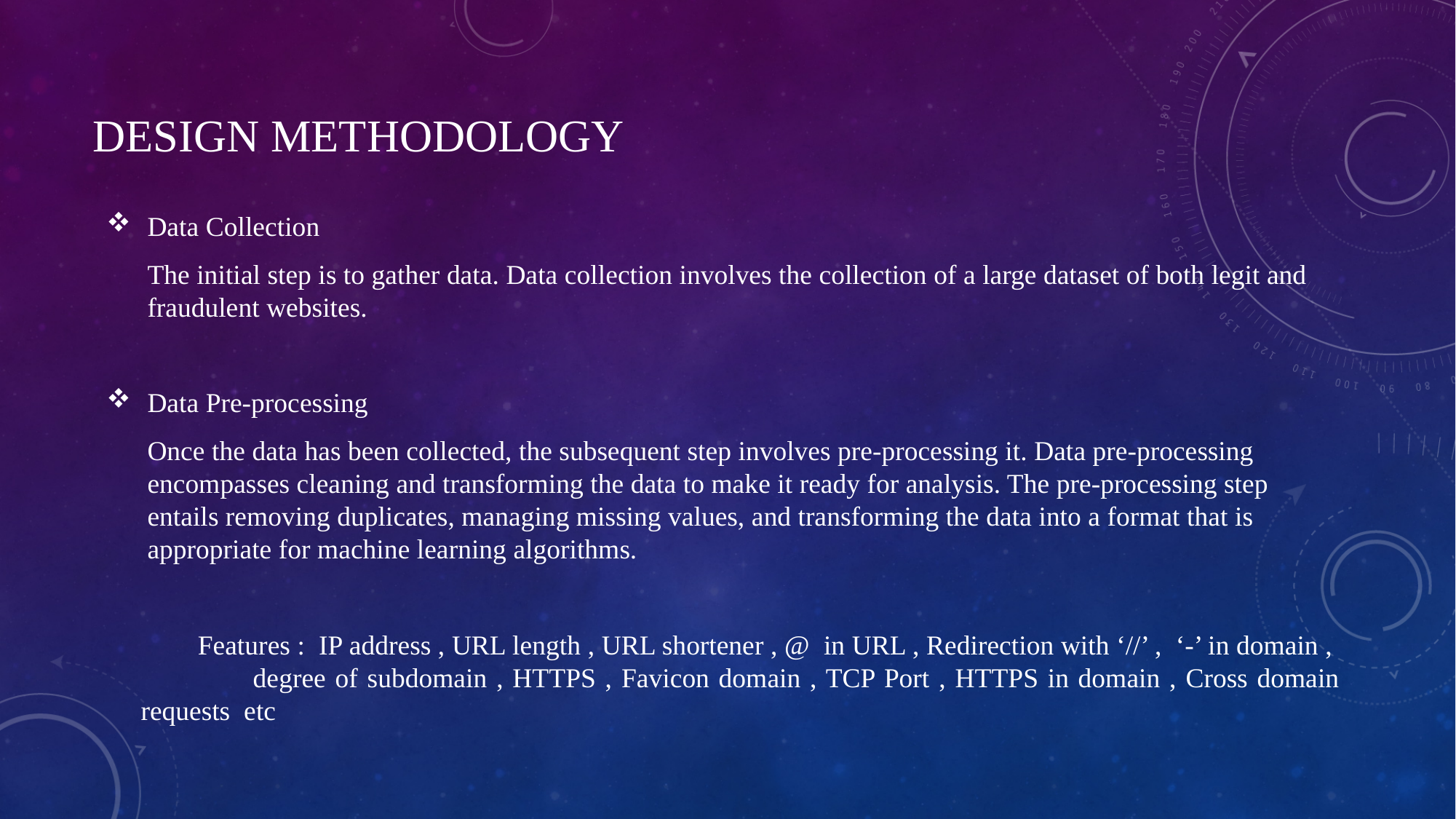

# DESIGN METHODOLOGY
Data Collection
The initial step is to gather data. Data collection involves the collection of a large dataset of both legit and fraudulent websites.

Data Pre-processing
Once the data has been collected, the subsequent step involves pre-processing it. Data pre-processing encompasses cleaning and transforming the data to make it ready for analysis. The pre-processing step entails removing duplicates, managing missing values, and transforming the data into a format that is appropriate for machine learning algorithms.

         Features :  IP address , URL length , URL shortener , @  in URL , Redirection with ‘//’ ,  ‘-’ in domain ,              degree of subdomain , HTTPS , Favicon domain , TCP Port , HTTPS in domain , Cross domain requests  etc